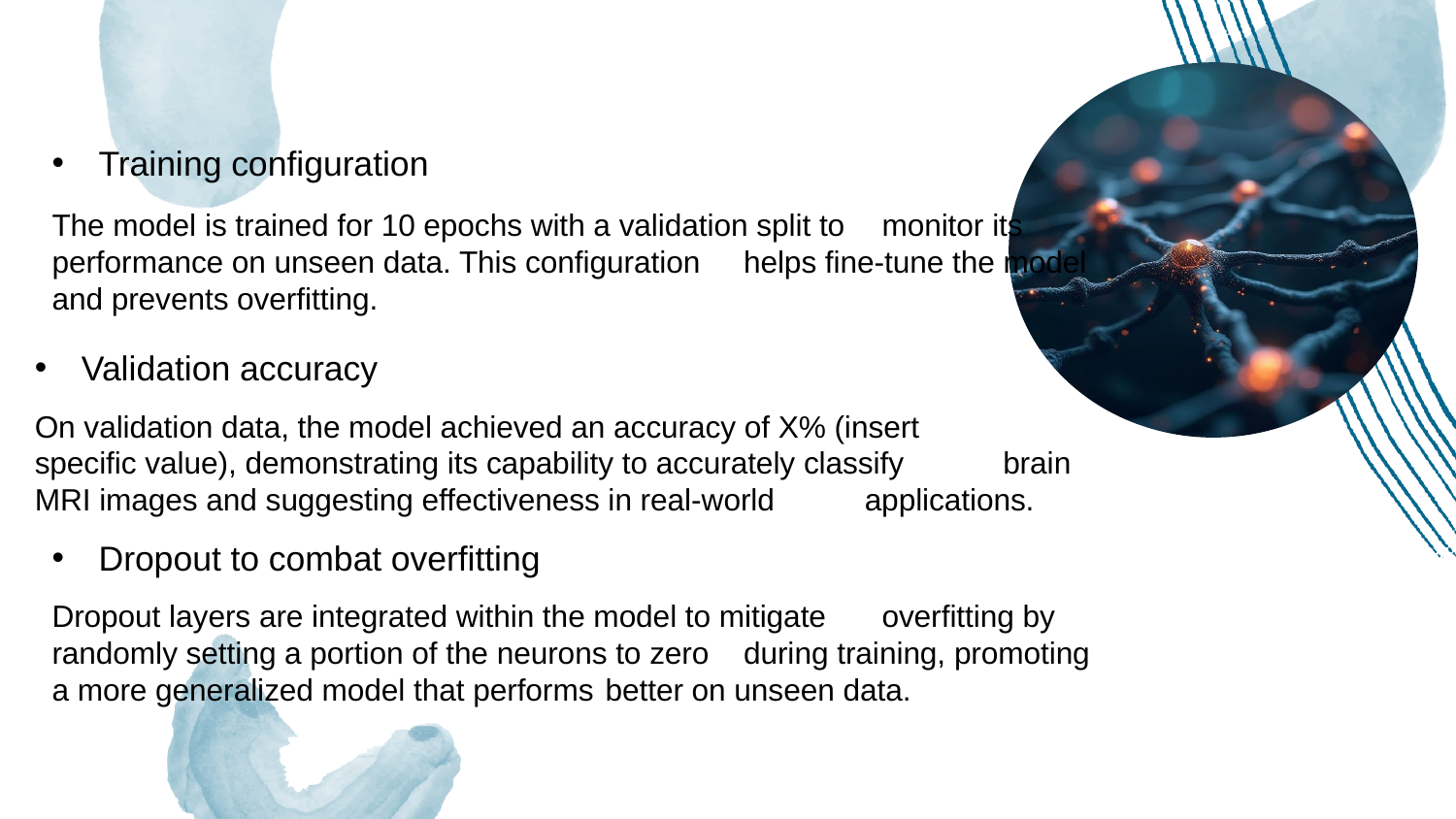

# Training configuration
	The model is trained for 10 epochs with a validation split to 	monitor its performance on unseen data. This configuration 	helps fine-tune the model and prevents overfitting.
Validation accuracy
	On validation data, the model achieved an accuracy of X% (insert 	specific value), demonstrating its capability to accurately classify 	brain MRI images and suggesting effectiveness in real-world 	applications.
Dropout to combat overfitting
	Dropout layers are integrated within the model to mitigate 	overfitting by randomly setting a portion of the neurons to zero 	during training, promoting a more generalized model that performs 	better on unseen data.